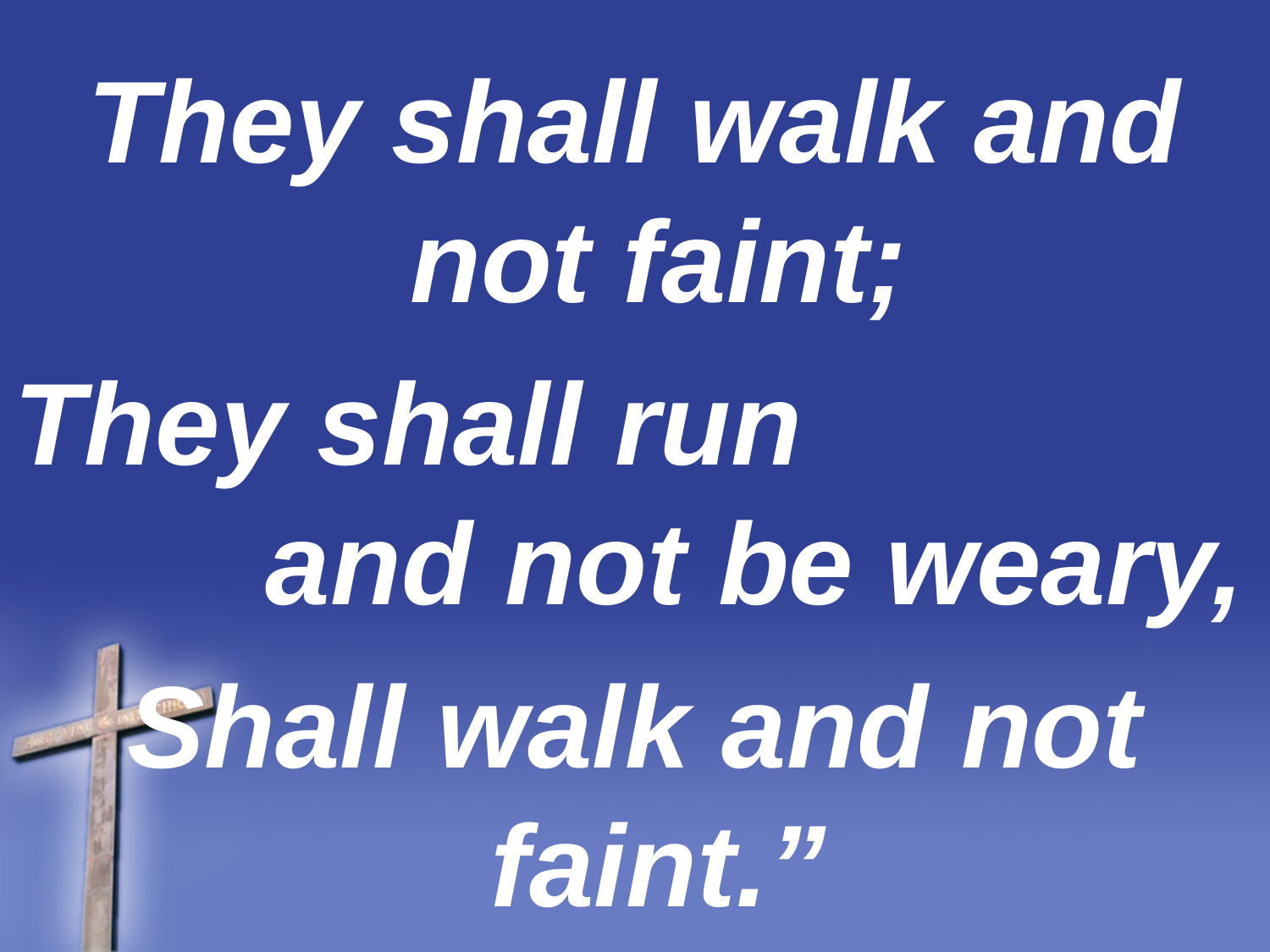

They shall walk and not faint;
They shall run                     and not be weary,
Shall walk and not faint.”